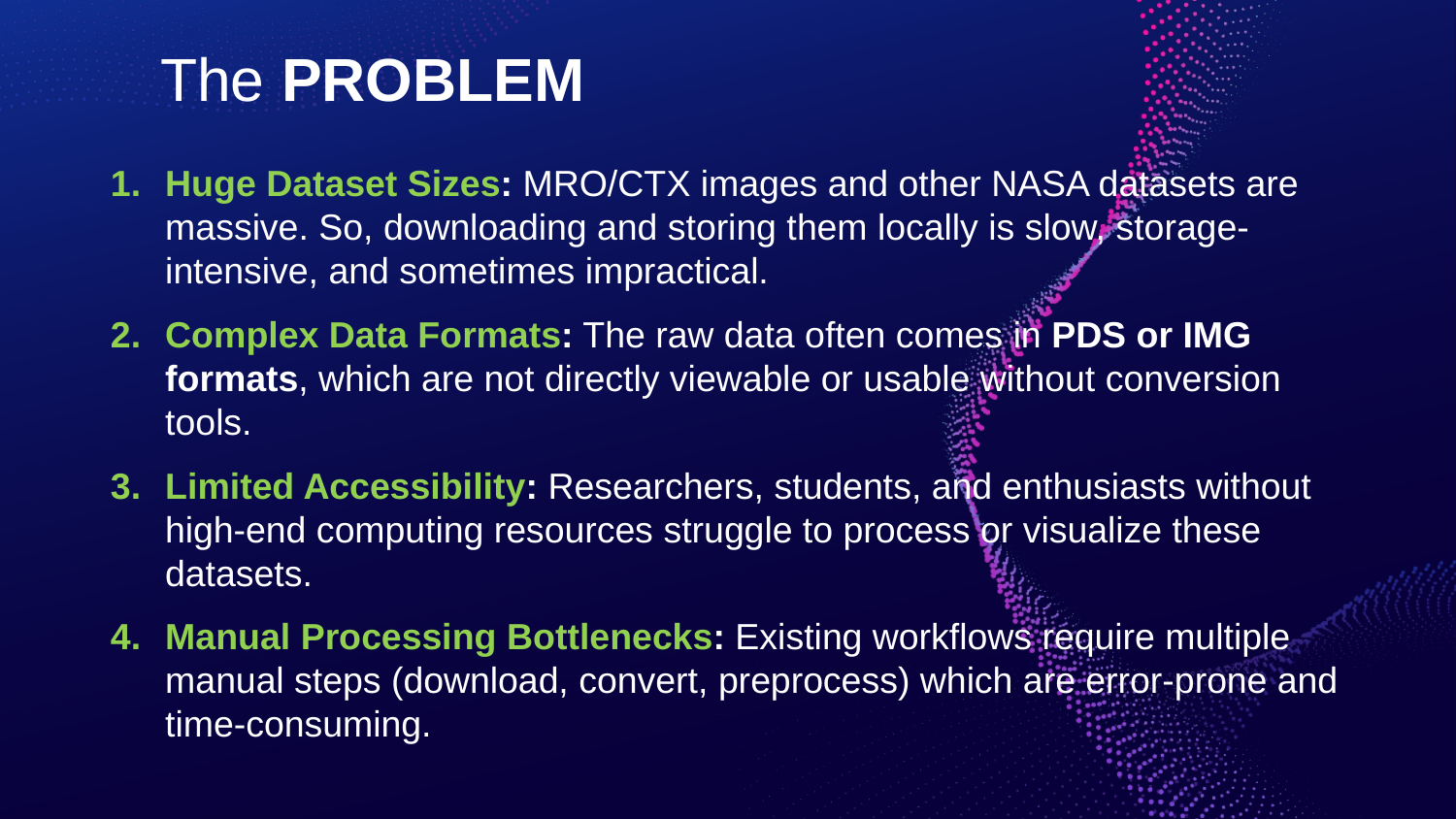

# The PROBLEM
Huge Dataset Sizes: MRO/CTX images and other NASA datasets are massive. So, downloading and storing them locally is slow, storage-intensive, and sometimes impractical.
Complex Data Formats: The raw data often comes in PDS or IMG formats, which are not directly viewable or usable without conversion tools.
Limited Accessibility: Researchers, students, and enthusiasts without high-end computing resources struggle to process or visualize these datasets.
Manual Processing Bottlenecks: Existing workflows require multiple manual steps (download, convert, preprocess) which are error-prone and time-consuming.